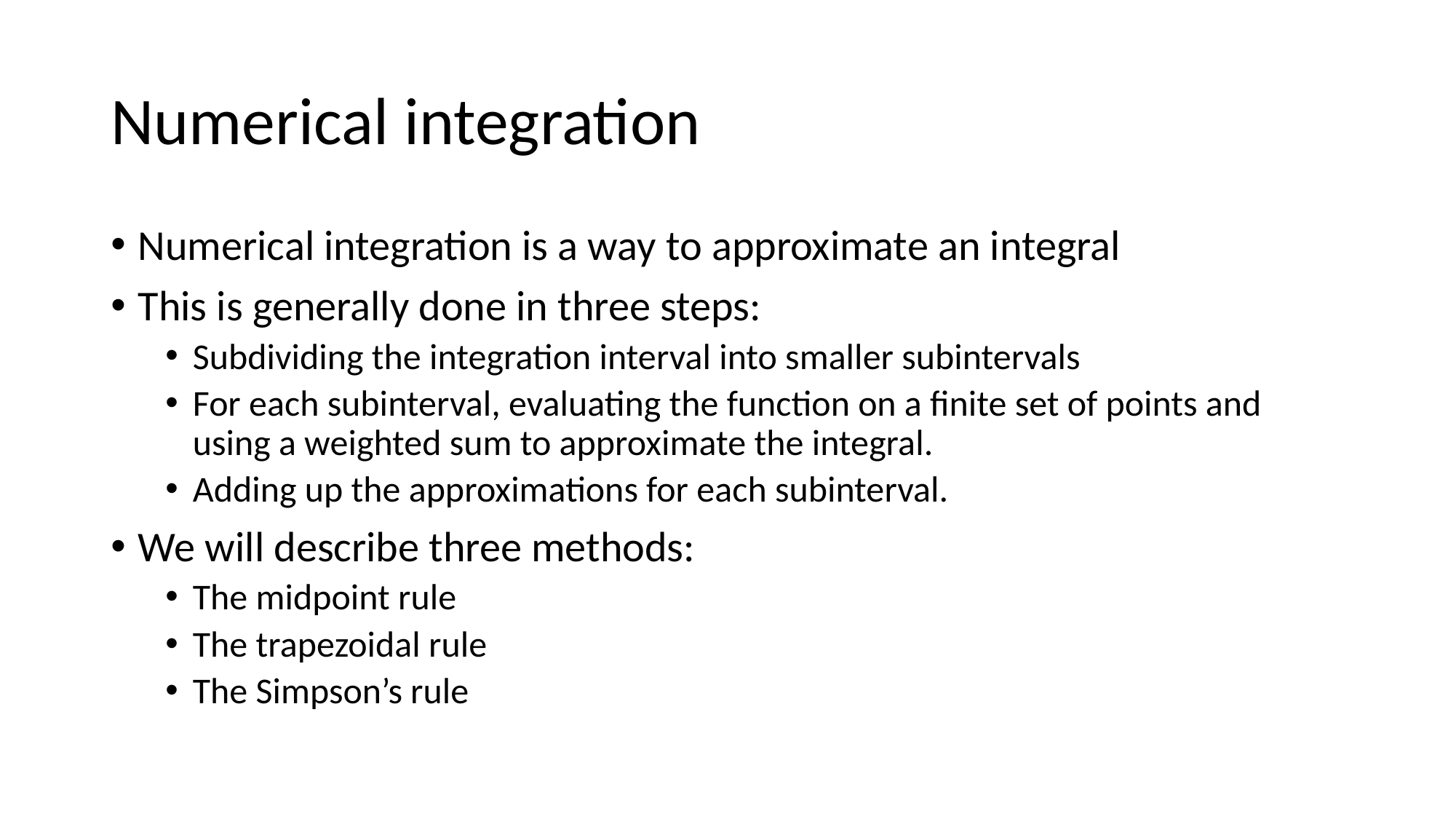

# Numerical integration
Numerical integration is a way to approximate an integral
This is generally done in three steps:
Subdividing the integration interval into smaller subintervals
For each subinterval, evaluating the function on a finite set of points and using a weighted sum to approximate the integral.
Adding up the approximations for each subinterval.
We will describe three methods:
The midpoint rule
The trapezoidal rule
The Simpson’s rule